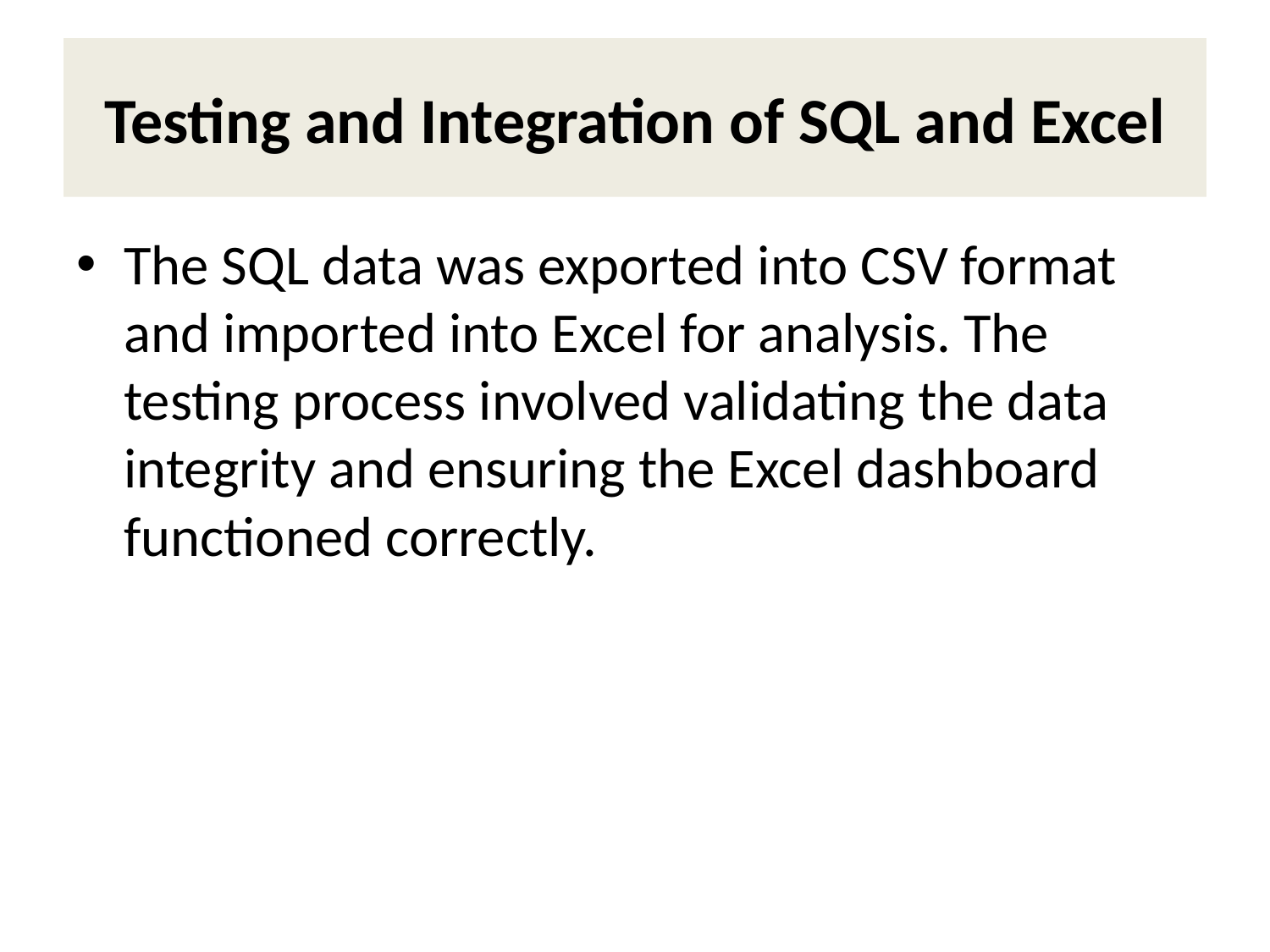

# Testing and Integration of SQL and Excel
The SQL data was exported into CSV format and imported into Excel for analysis. The testing process involved validating the data integrity and ensuring the Excel dashboard functioned correctly.